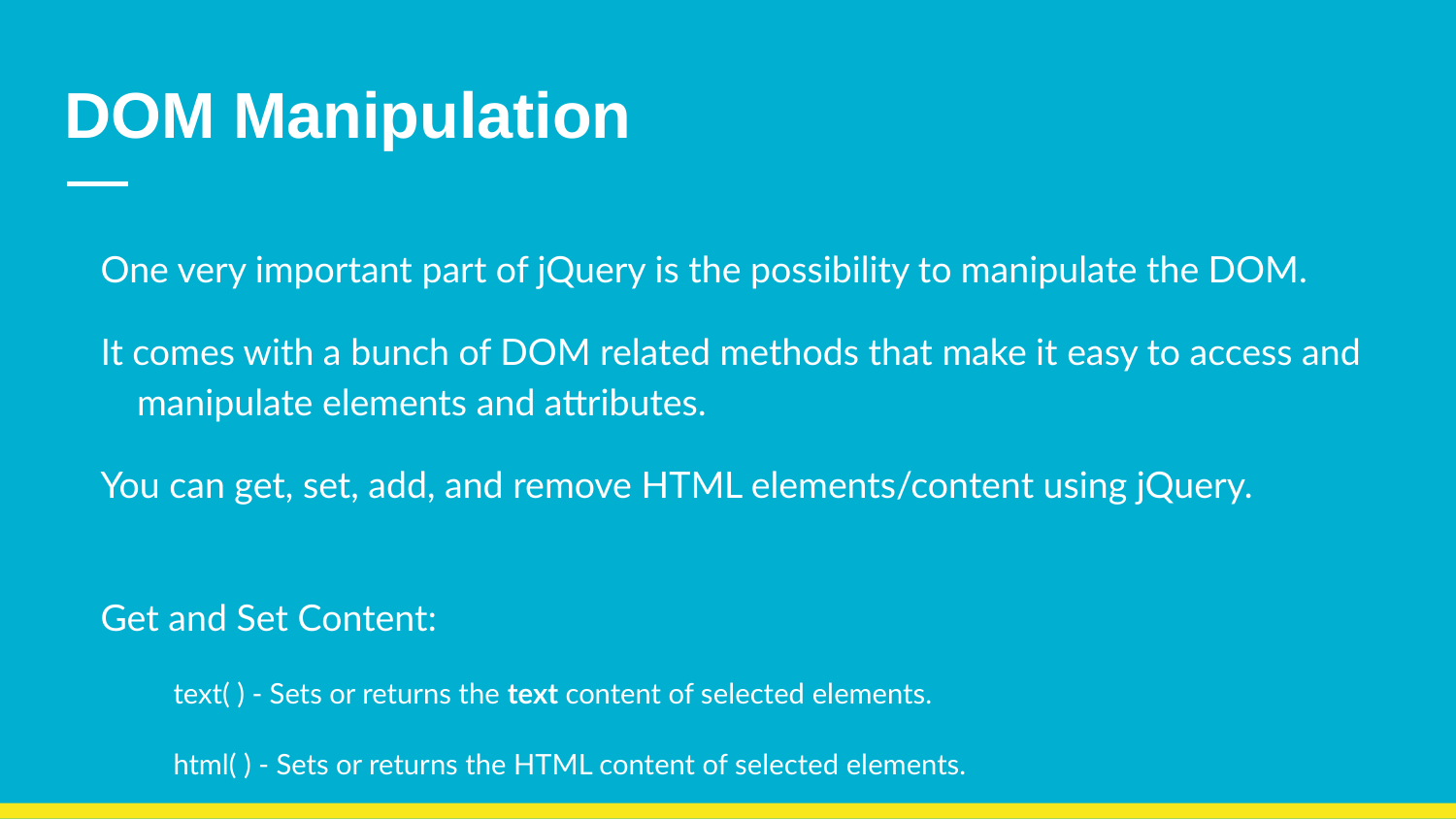

# DOM Manipulation
One very important part of jQuery is the possibility to manipulate the DOM.
It comes with a bunch of DOM related methods that make it easy to access and manipulate elements and attributes.
You can get, set, add, and remove HTML elements/content using jQuery.
Get and Set Content:
text( ) - Sets or returns the text content of selected elements.
html( ) - Sets or returns the HTML content of selected elements.
val( ) - Sets or returns the value of form fields.